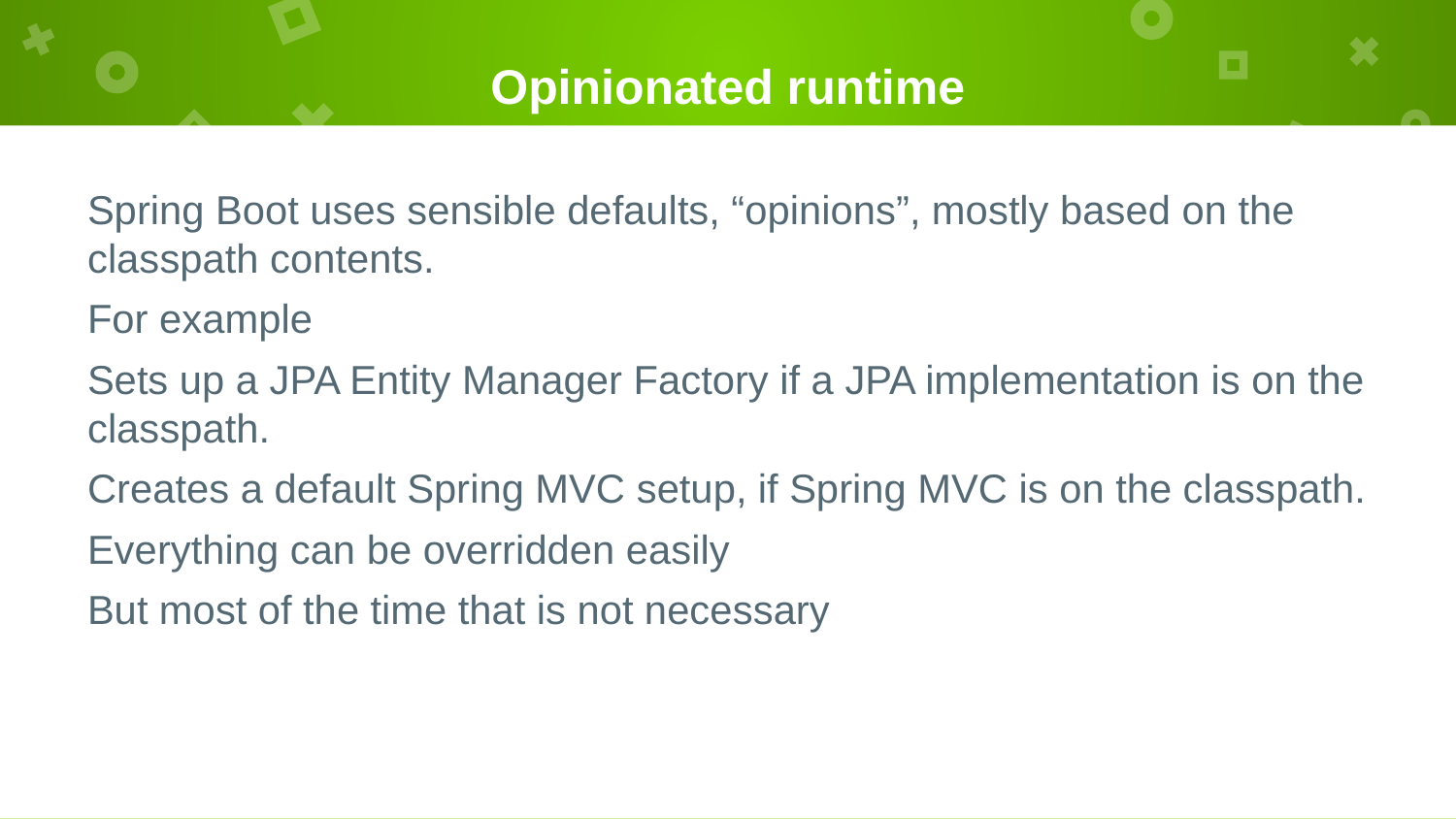

# Opinionated runtime
Spring Boot uses sensible defaults, “opinions”, mostly based on the classpath contents.
For example
Sets up a JPA Entity Manager Factory if a JPA implementation is on the classpath.
Creates a default Spring MVC setup, if Spring MVC is on the classpath.
Everything can be overridden easily
But most of the time that is not necessary